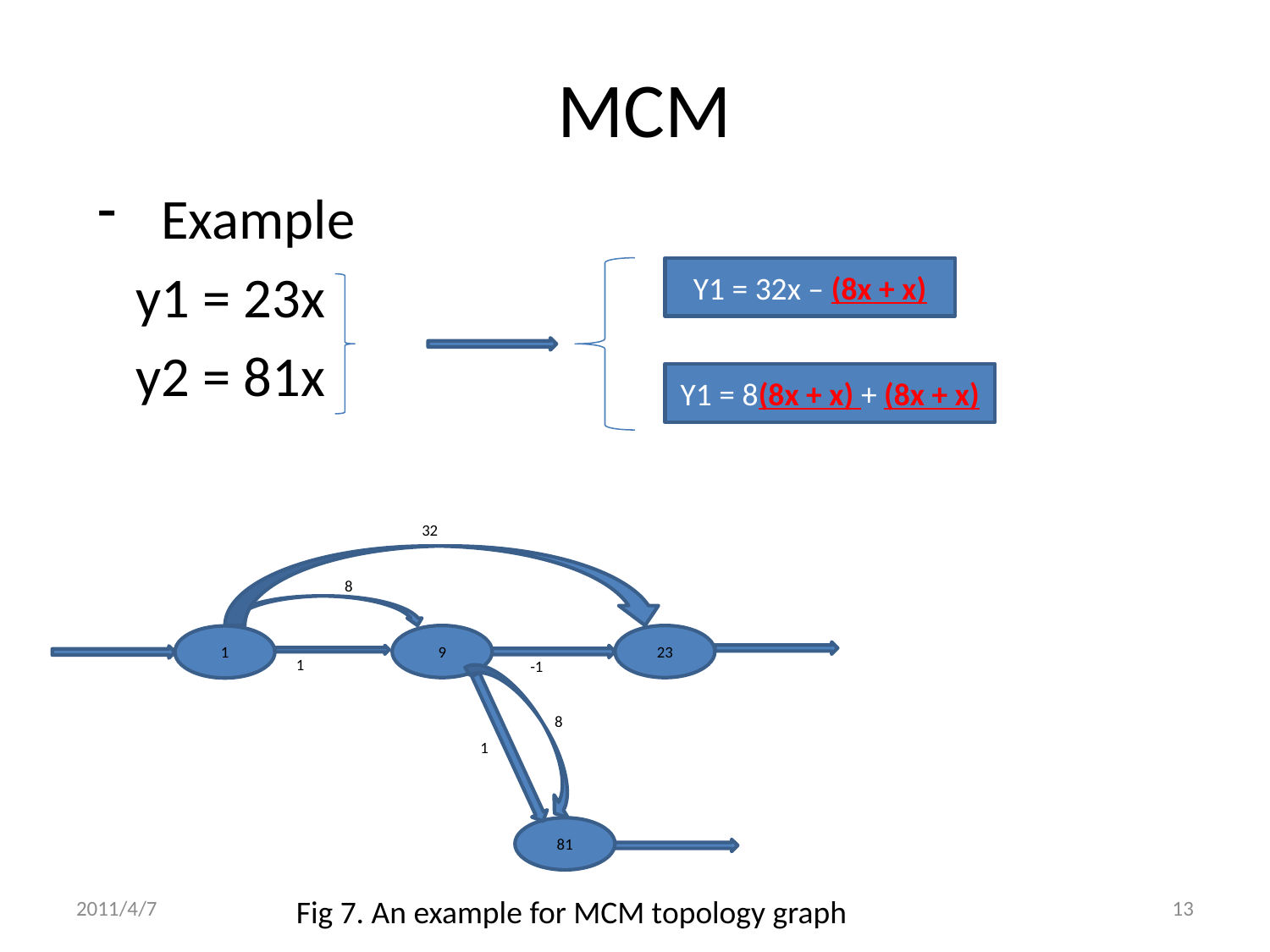

# MCM
Example
   y1 = 23x
   y2 = 81x

Y1 = 32x – (8x + x)

Y1 = 8(8x + x) + (8x + x)
32

8

9
23
1

1
-1
8
1

81

2011/4/7
13
Fig 7. An example for MCM topology graph